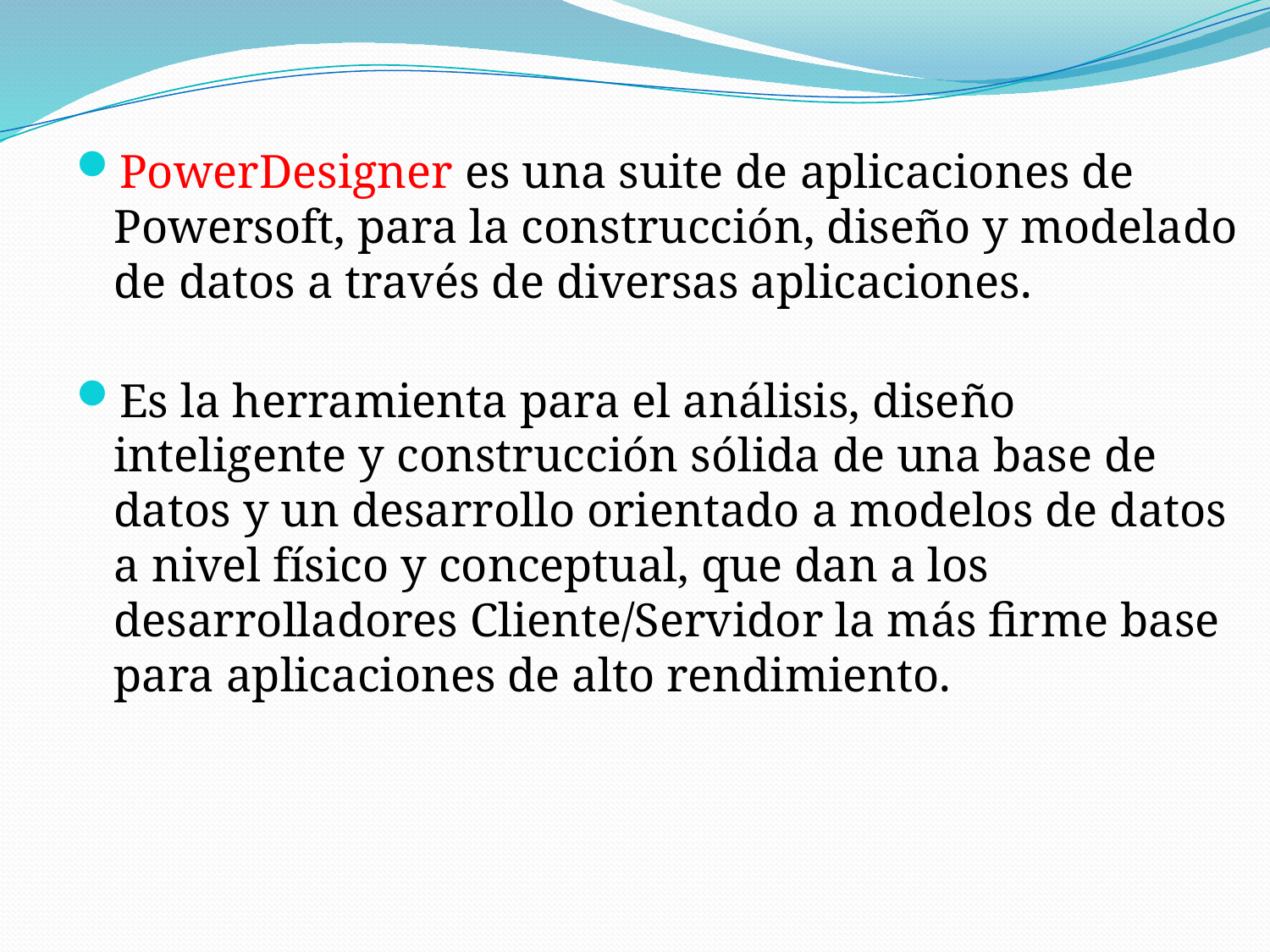

PowerDesigner es una suite de aplicaciones de Powersoft, para la construcción, diseño y modelado de datos a través de diversas aplicaciones.
Es la herramienta para el análisis, diseño inteligente y construcción sólida de una base de datos y un desarrollo orientado a modelos de datos a nivel físico y conceptual, que dan a los desarrolladores Cliente/Servidor la más firme base para aplicaciones de alto rendimiento.